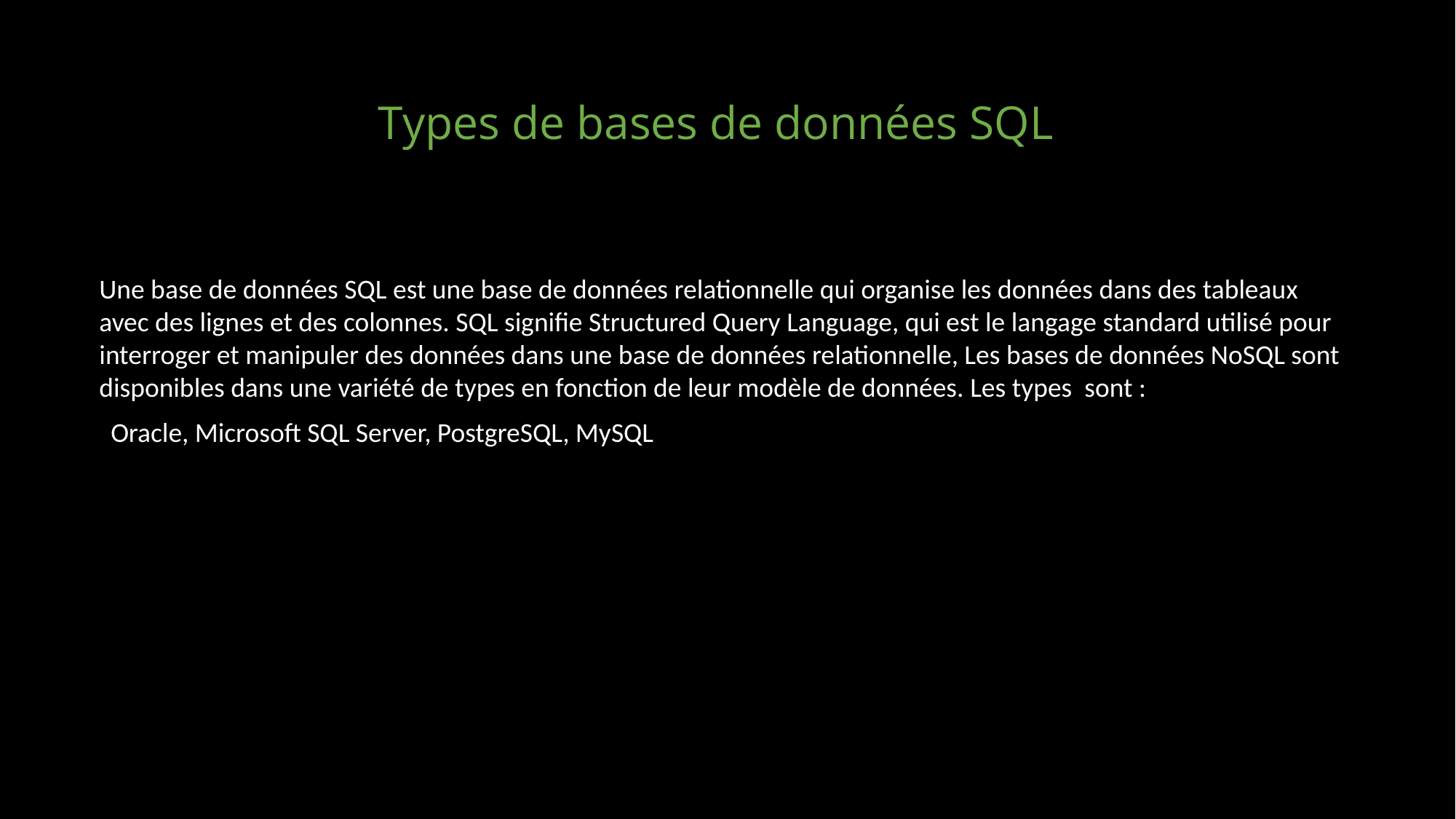

# Types de bases de données SQL
Une base de données SQL est une base de données relationnelle qui organise les données dans des tableaux avec des lignes et des colonnes. SQL signifie Structured Query Language, qui est le langage standard utilisé pour interroger et manipuler des données dans une base de données relationnelle, Les bases de données NoSQL sont disponibles dans une variété de types en fonction de leur modèle de données. Les types  sont :
Oracle, Microsoft SQL Server, PostgreSQL, MySQL